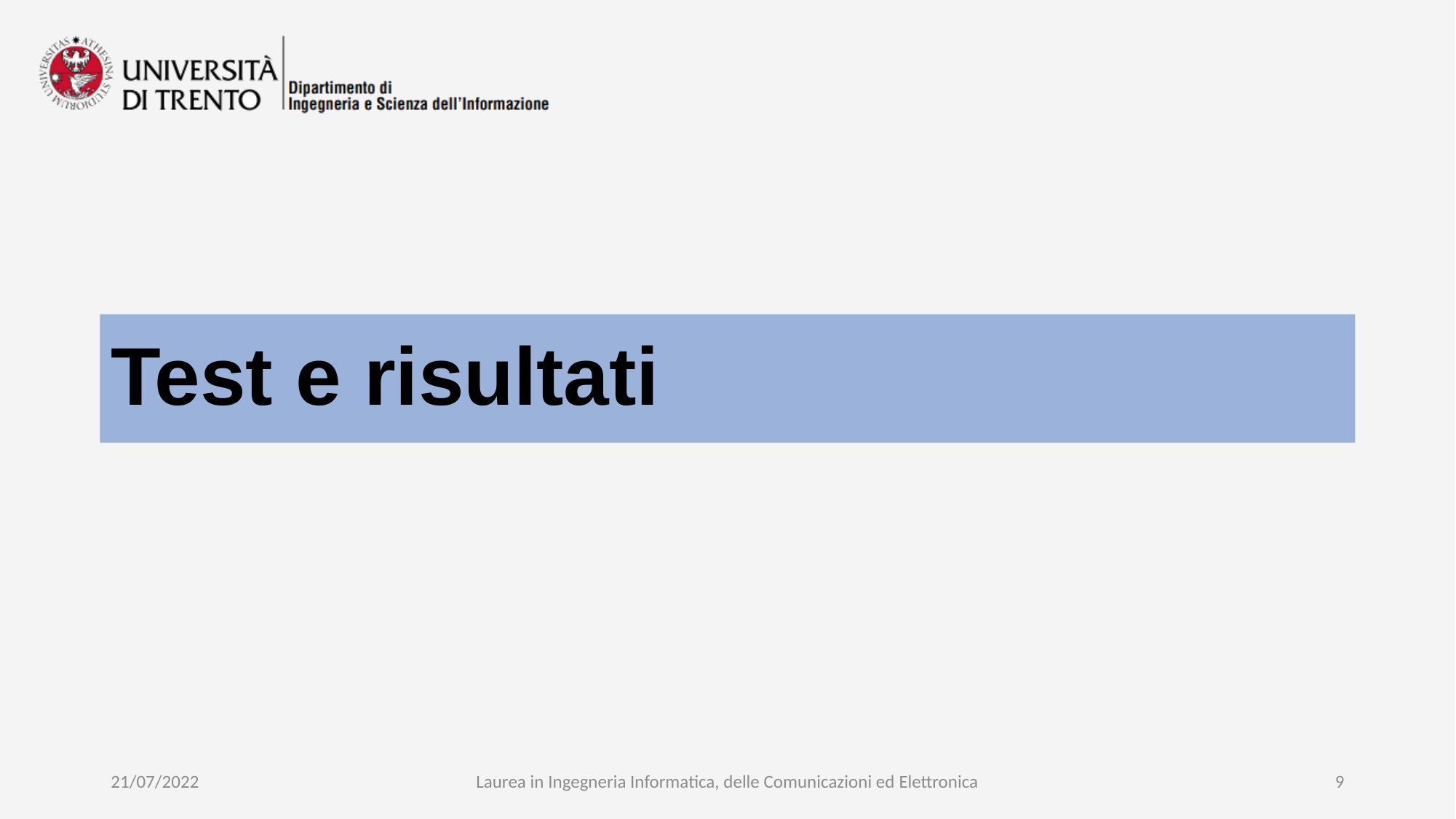

# Test e risultati
21/07/2022
Laurea in Ingegneria Informatica, delle Comunicazioni ed Elettronica
9